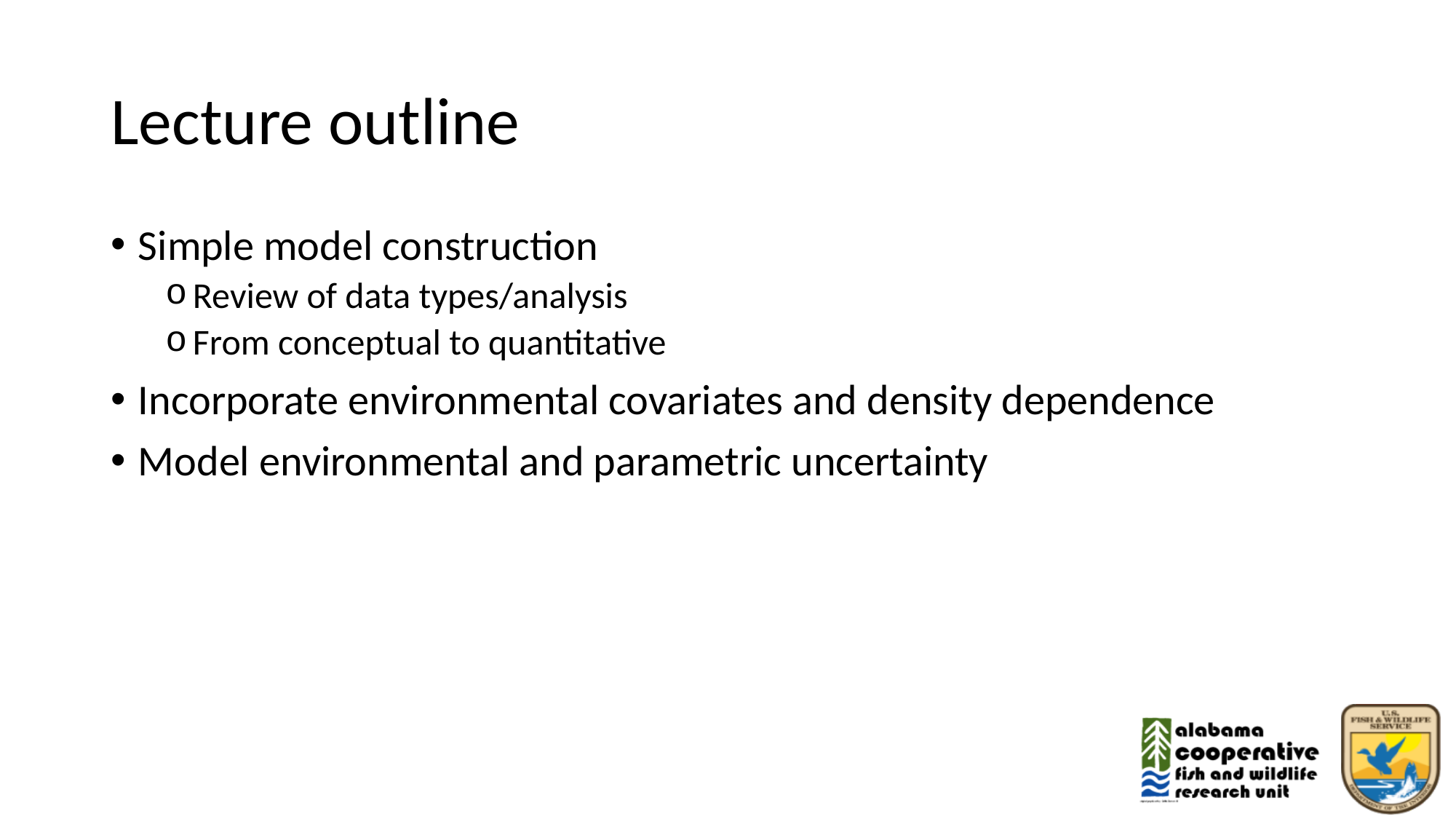

# Lecture outline
Simple model construction
Review of data types/analysis
From conceptual to quantitative
Incorporate environmental covariates and density dependence
Model environmental and parametric uncertainty